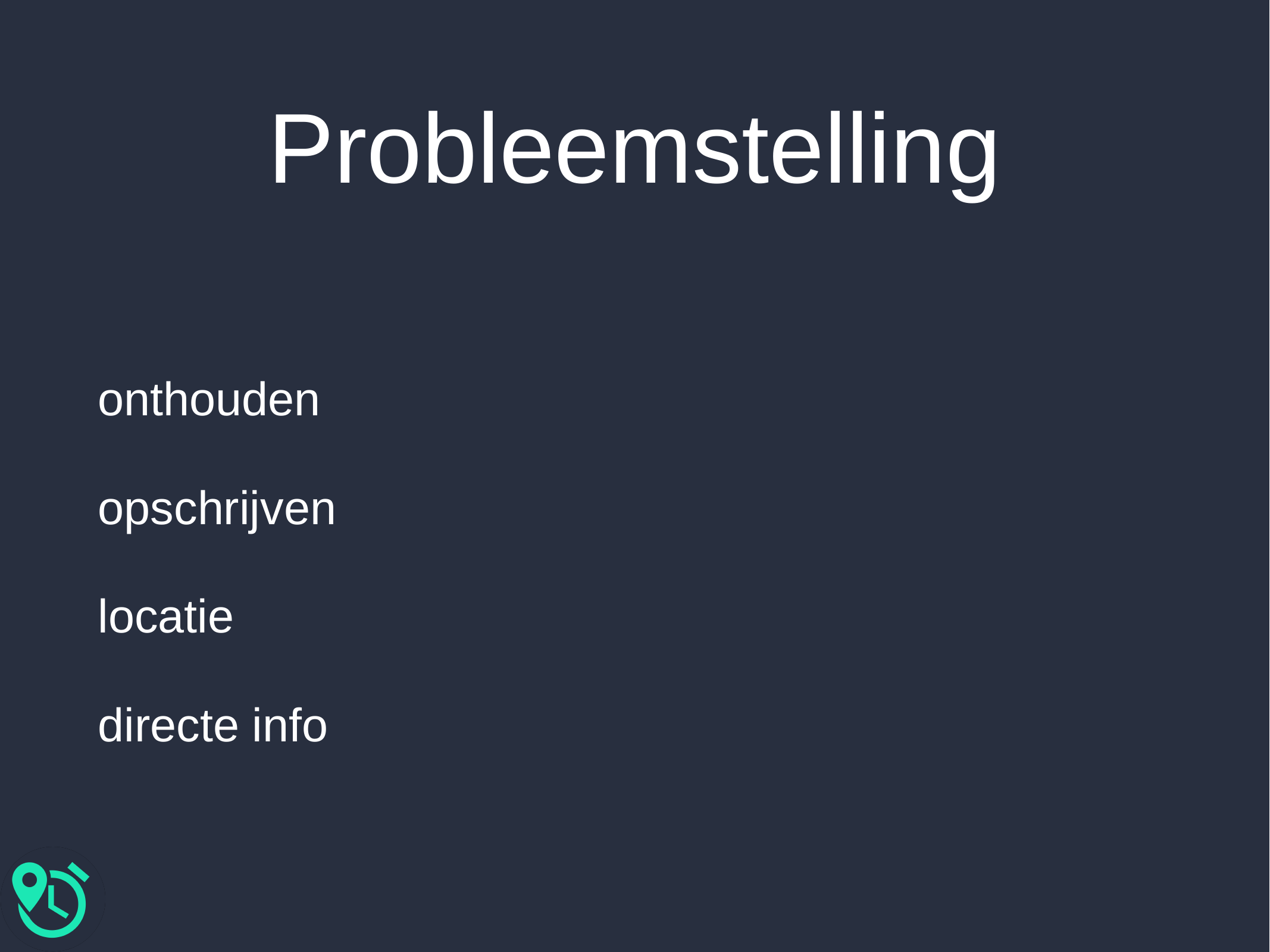

# Probleemstelling
onthouden
opschrijven
locatie
directe info